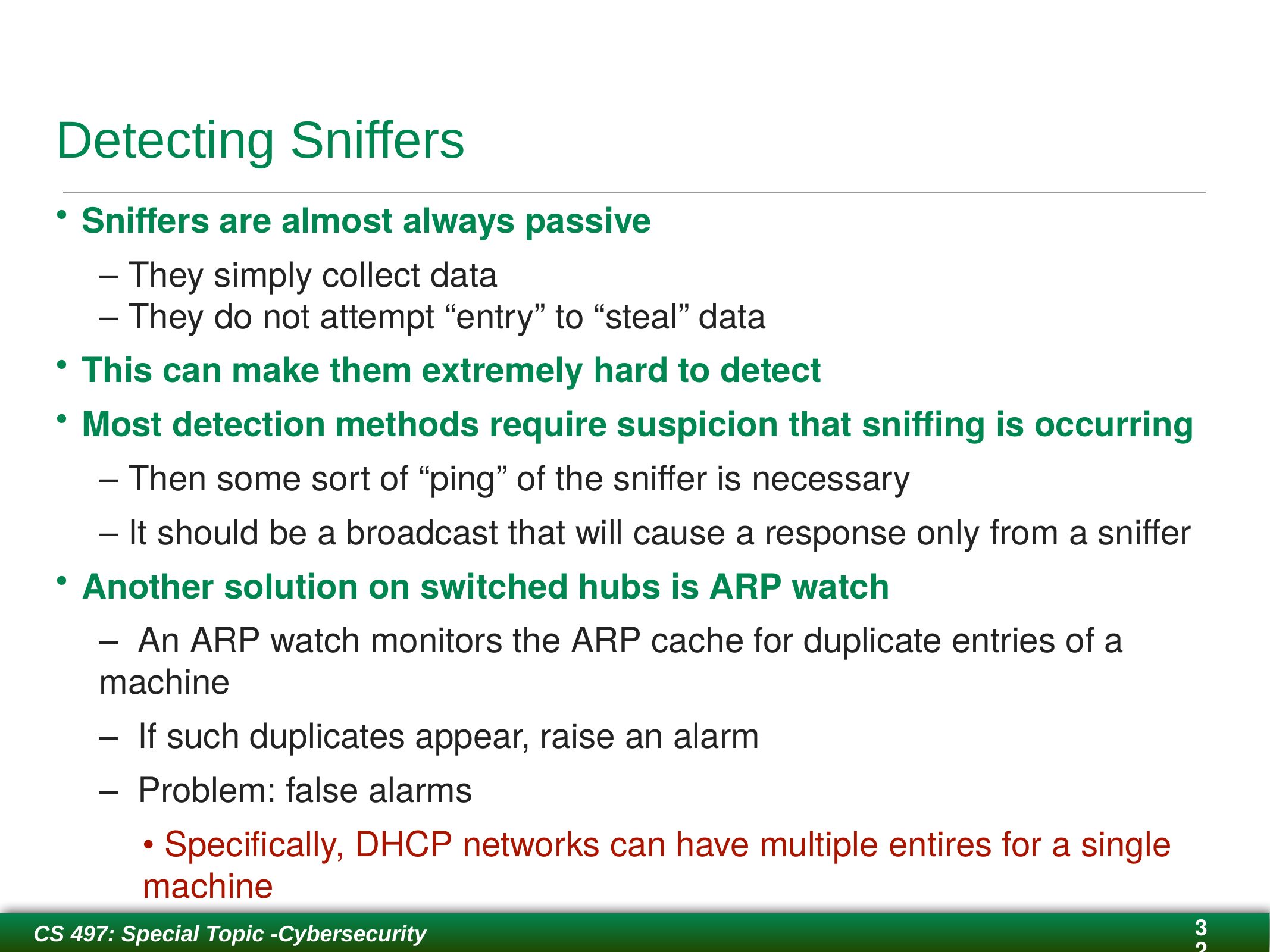

# Detecting Sniffers
Sniffers are almost always passive
– They simply collect data
– They do not attempt “entry” to “steal” data
This can make them extremely hard to detect
Most detection methods require suspicion that sniffing is occurring
– Then some sort of “ping” of the sniffer is necessary
– It should be a broadcast that will cause a response only from a sniffer
Another solution on switched hubs is ARP watch
–  An ARP watch monitors the ARP cache for duplicate entries of a machine
–  If such duplicates appear, raise an alarm
–  Problem: false alarms
• Specifically, DHCP networks can have multiple entires for a single machine

32